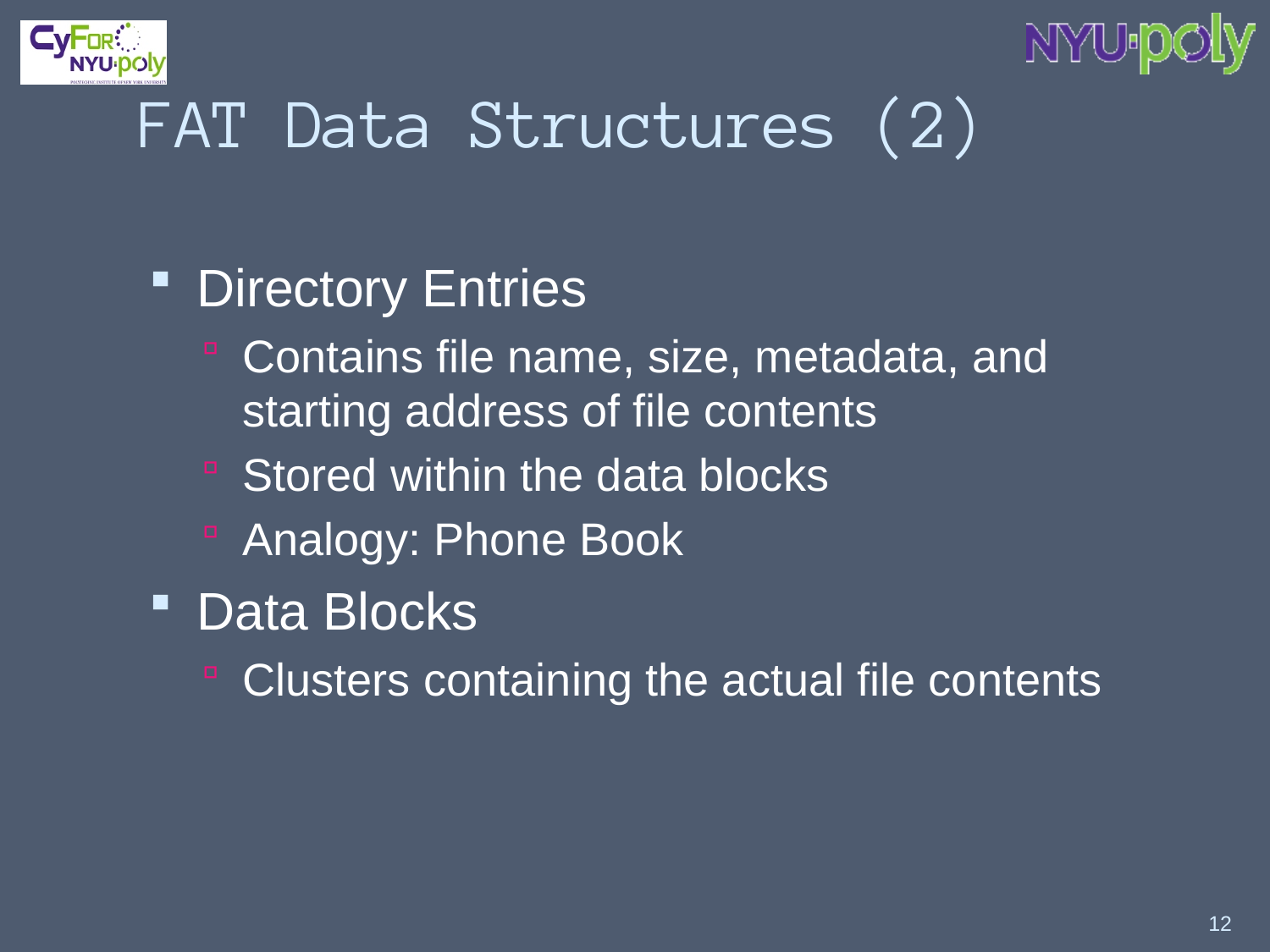

# FAT Data Structures (2)
Directory Entries
Contains file name, size, metadata, and starting address of file contents
Stored within the data blocks
Analogy: Phone Book
Data Blocks
Clusters containing the actual file contents

12